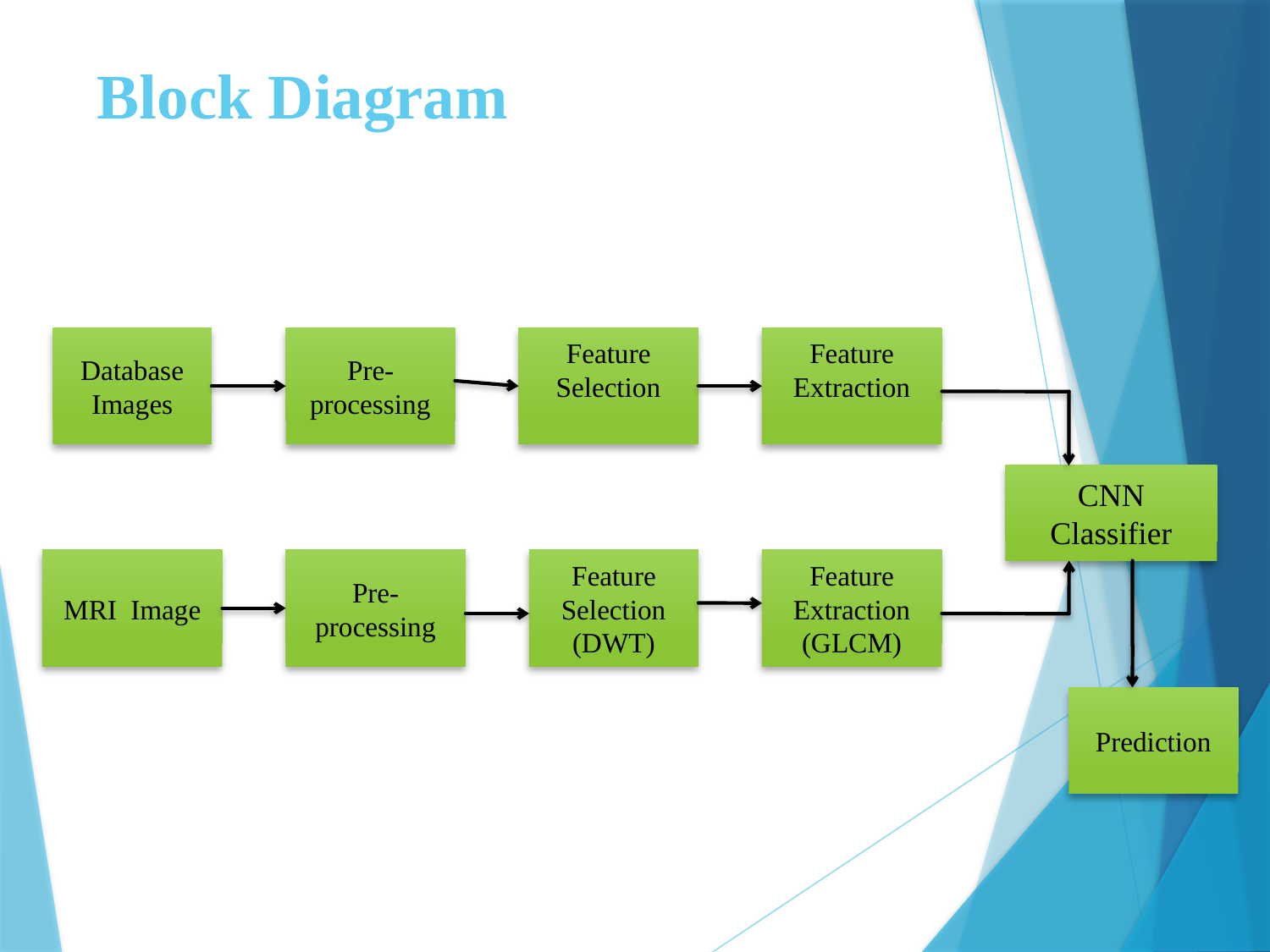

# Block Diagram
Database
Images
Pre- processing
Feature Selection

Feature Extraction

CNN
Classifier

MRI  Image
Pre- processing
Feature
Selection
(DWT)
Feature
Extraction
(GLCM)
Prediction